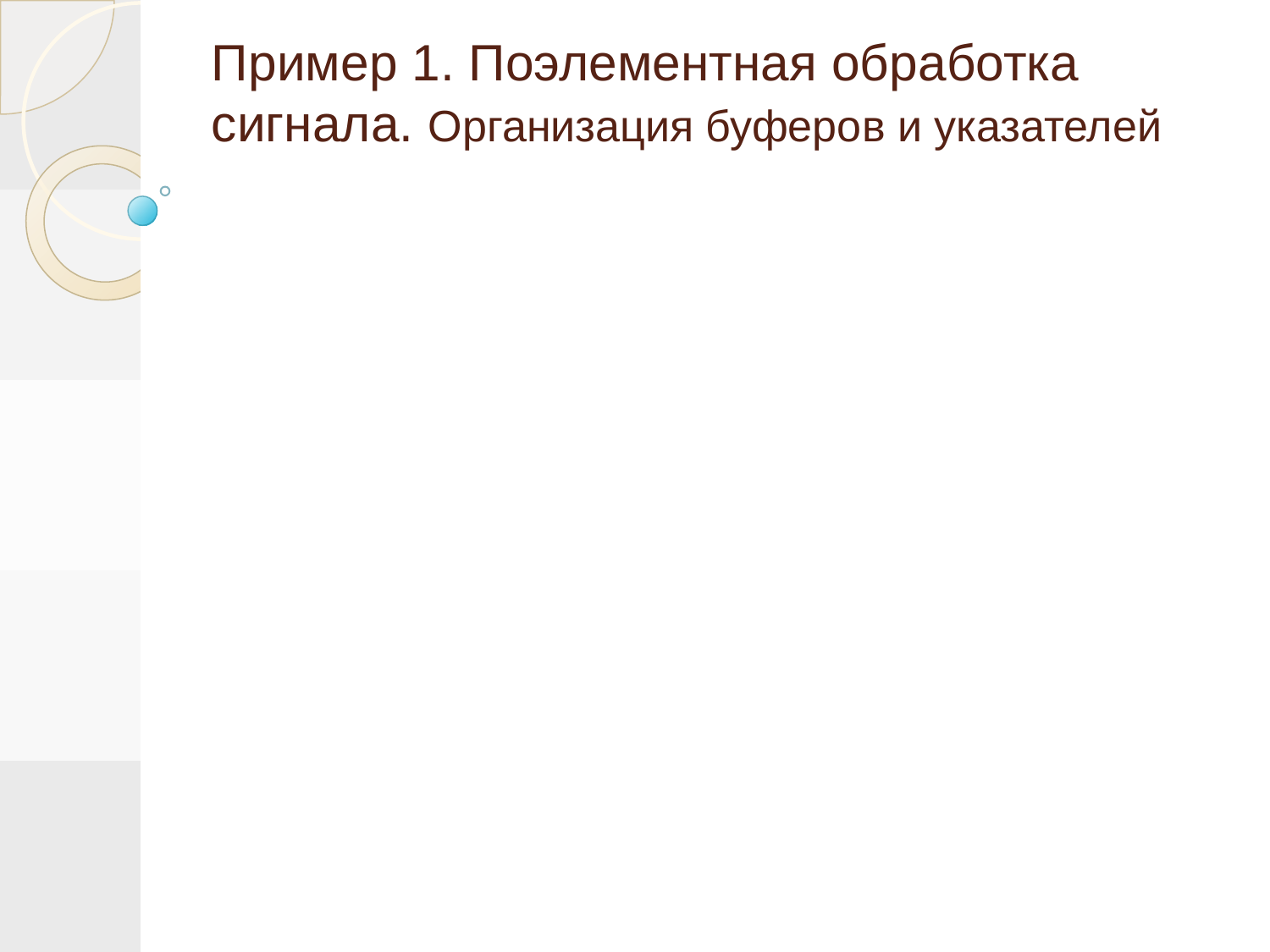

# Пример 1. Поэлементная обработка сигнала. Организация буферов и указателей